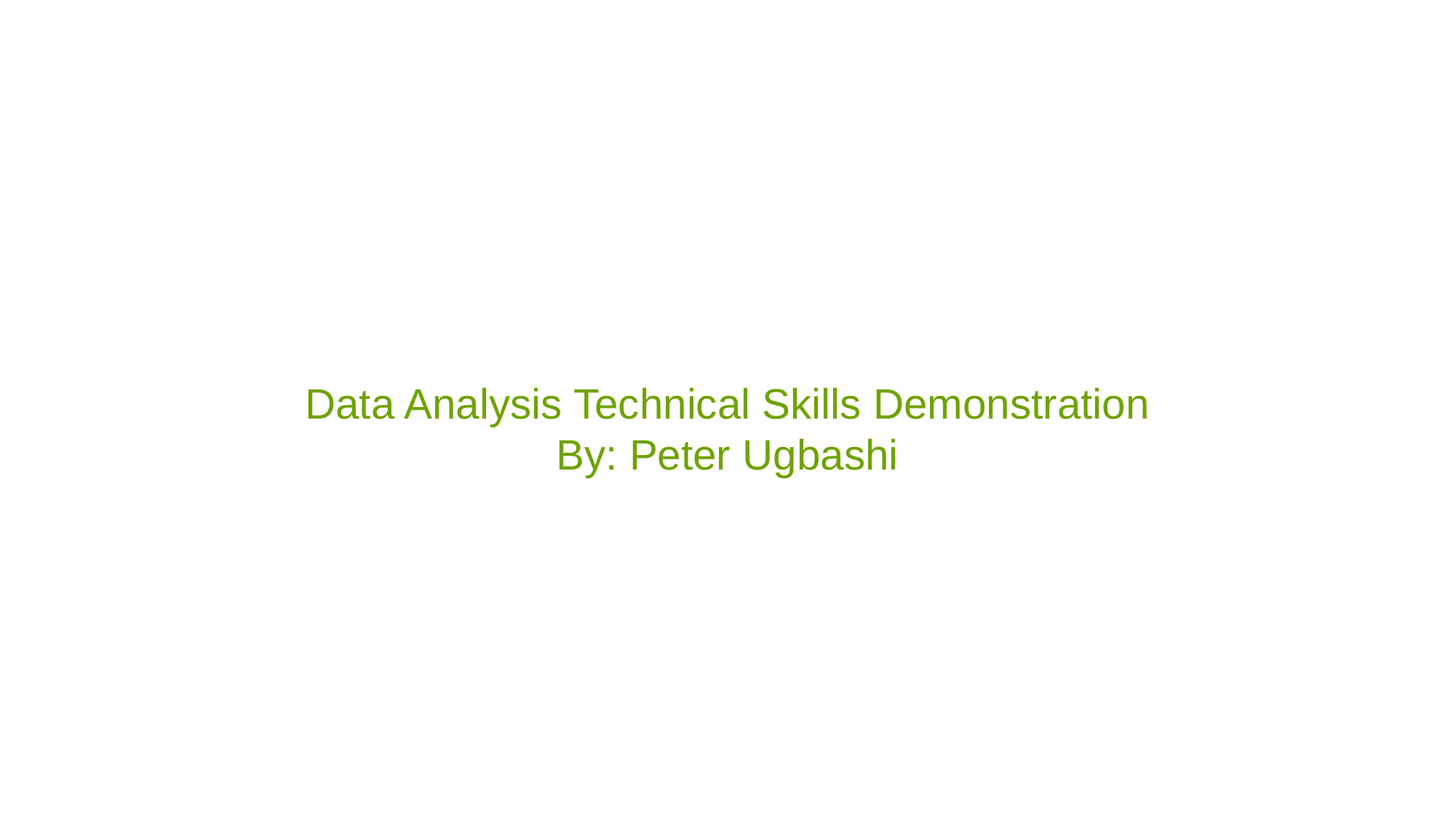

Data Analysis Technical Skills Demonstration
By: Peter Ugbashi